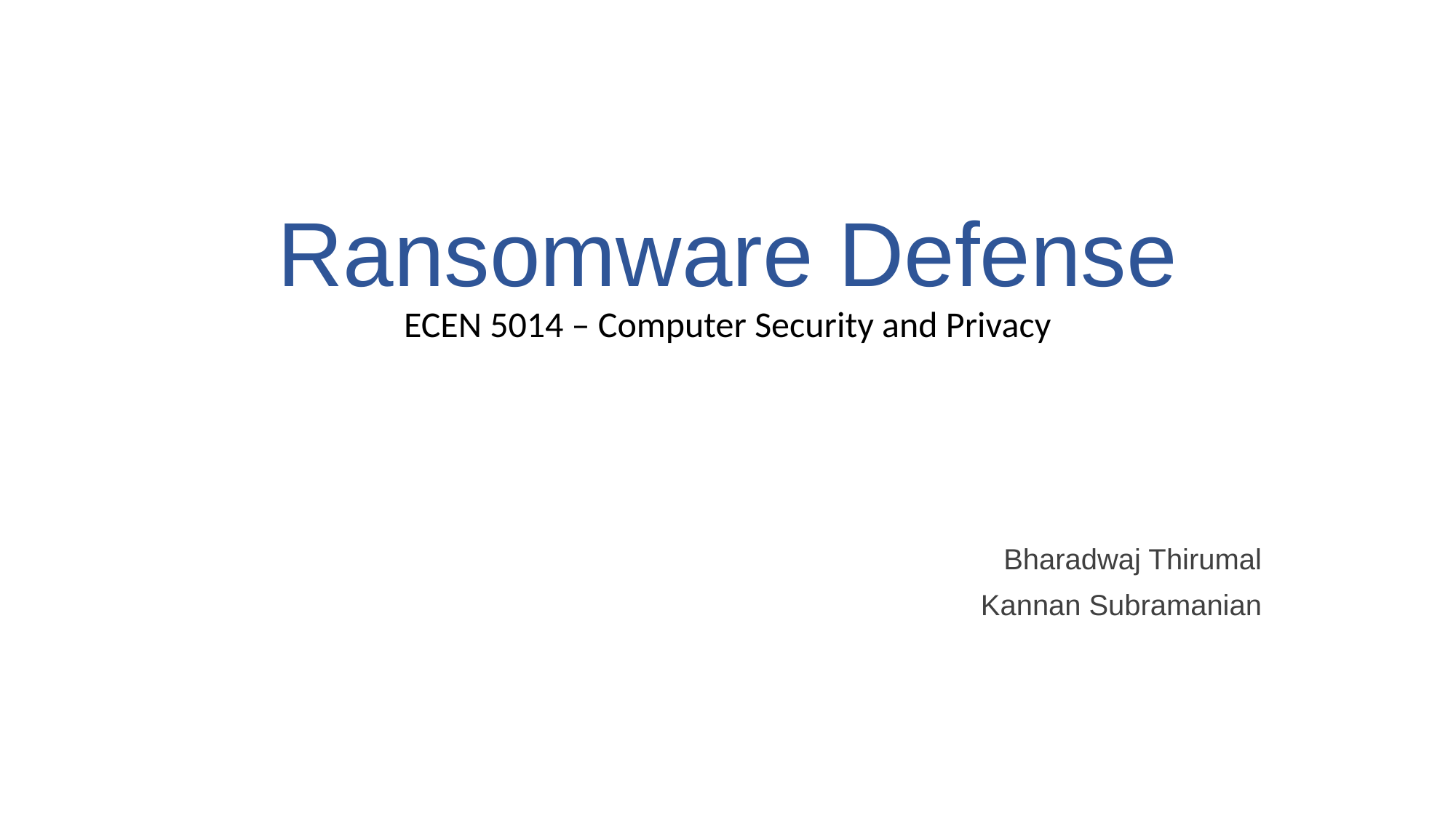

# Ransomware Defense ECEN 5014 – Computer Security and Privacy

Bharadwaj Thirumal
Kannan Subramanian